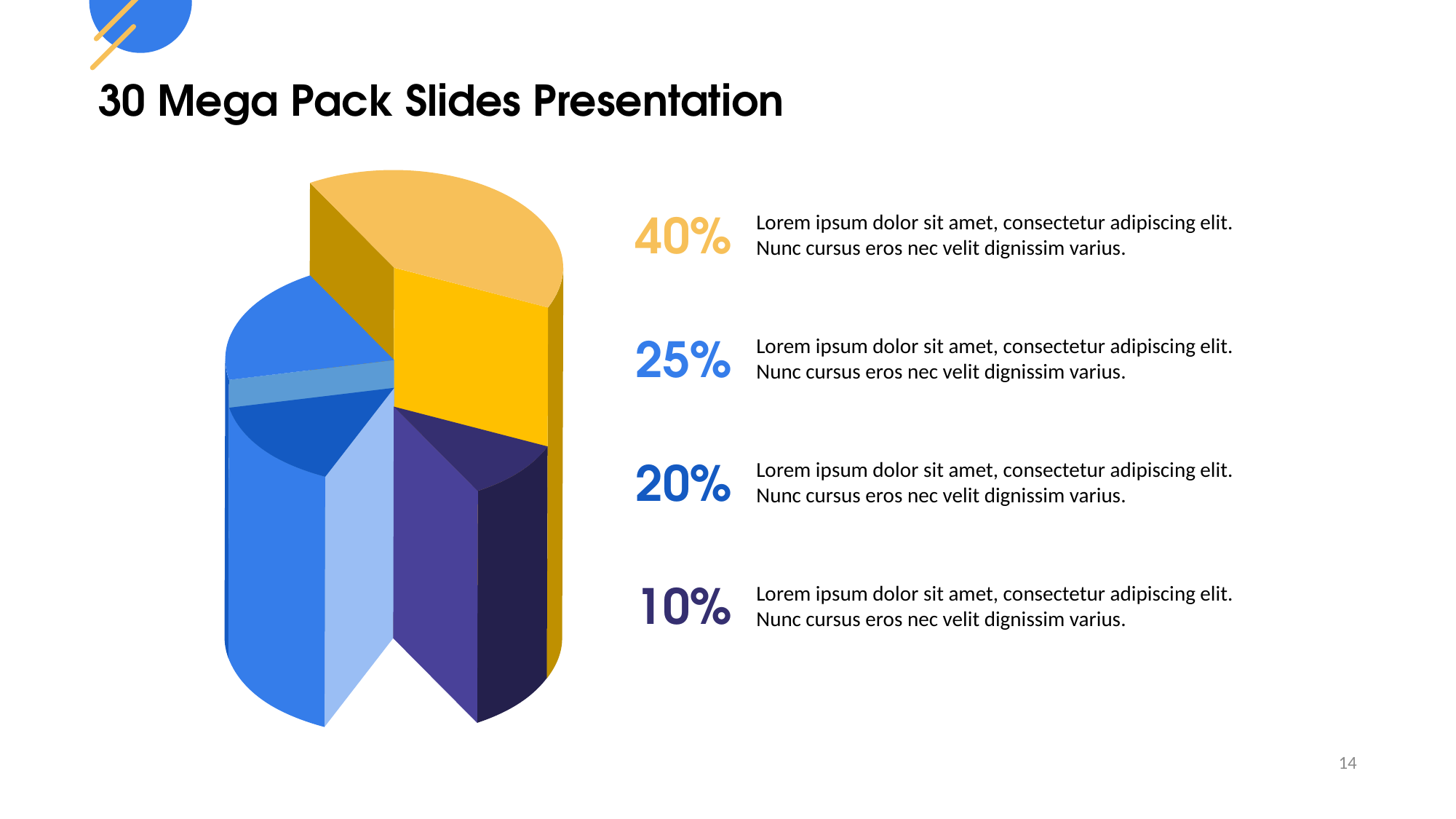

# 30 Mega Pack Slides Presentation

40%
Lorem ipsum dolor sit amet, consectetur adipiscing elit. Nunc cursus eros nec velit dignissim varius.
25%
Lorem ipsum dolor sit amet, consectetur adipiscing elit. Nunc cursus eros nec velit dignissim varius.
20%
Lorem ipsum dolor sit amet, consectetur adipiscing elit. Nunc cursus eros nec velit dignissim varius.
10%
Lorem ipsum dolor sit amet, consectetur adipiscing elit. Nunc cursus eros nec velit dignissim varius.
14